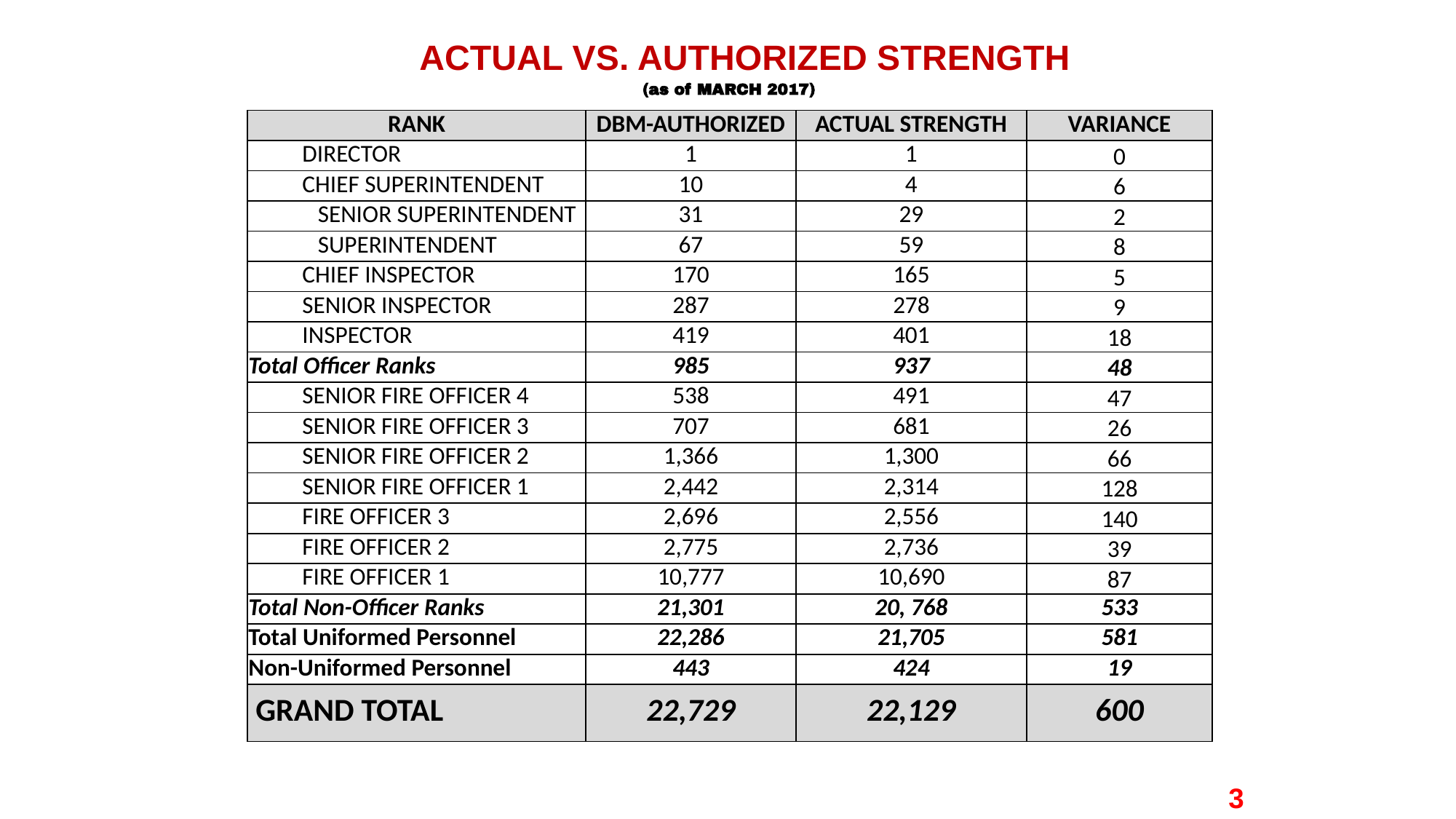

ACTUAL VS. AUTHORIZED STRENGTH
(as of MARCH 2017)
| RANK | DBM-AUTHORIZED | ACTUAL STRENGTH | VARIANCE |
| --- | --- | --- | --- |
| DIRECTOR | 1 | 1 | 0 |
| CHIEF SUPERINTENDENT | 10 | 4 | 6 |
| SENIOR SUPERINTENDENT | 31 | 29 | 2 |
| SUPERINTENDENT | 67 | 59 | 8 |
| CHIEF INSPECTOR | 170 | 165 | 5 |
| SENIOR INSPECTOR | 287 | 278 | 9 |
| INSPECTOR | 419 | 401 | 18 |
| Total Officer Ranks | 985 | 937 | 48 |
| SENIOR FIRE OFFICER 4 | 538 | 491 | 47 |
| SENIOR FIRE OFFICER 3 | 707 | 681 | 26 |
| SENIOR FIRE OFFICER 2 | 1,366 | 1,300 | 66 |
| SENIOR FIRE OFFICER 1 | 2,442 | 2,314 | 128 |
| FIRE OFFICER 3 | 2,696 | 2,556 | 140 |
| FIRE OFFICER 2 | 2,775 | 2,736 | 39 |
| FIRE OFFICER 1 | 10,777 | 10,690 | 87 |
| Total Non-Officer Ranks | 21,301 | 20, 768 | 533 |
| Total Uniformed Personnel | 22,286 | 21,705 | 581 |
| Non-Uniformed Personnel | 443 | 424 | 19 |
| GRAND TOTAL | 22,729 | 22,129 | 600 |
3